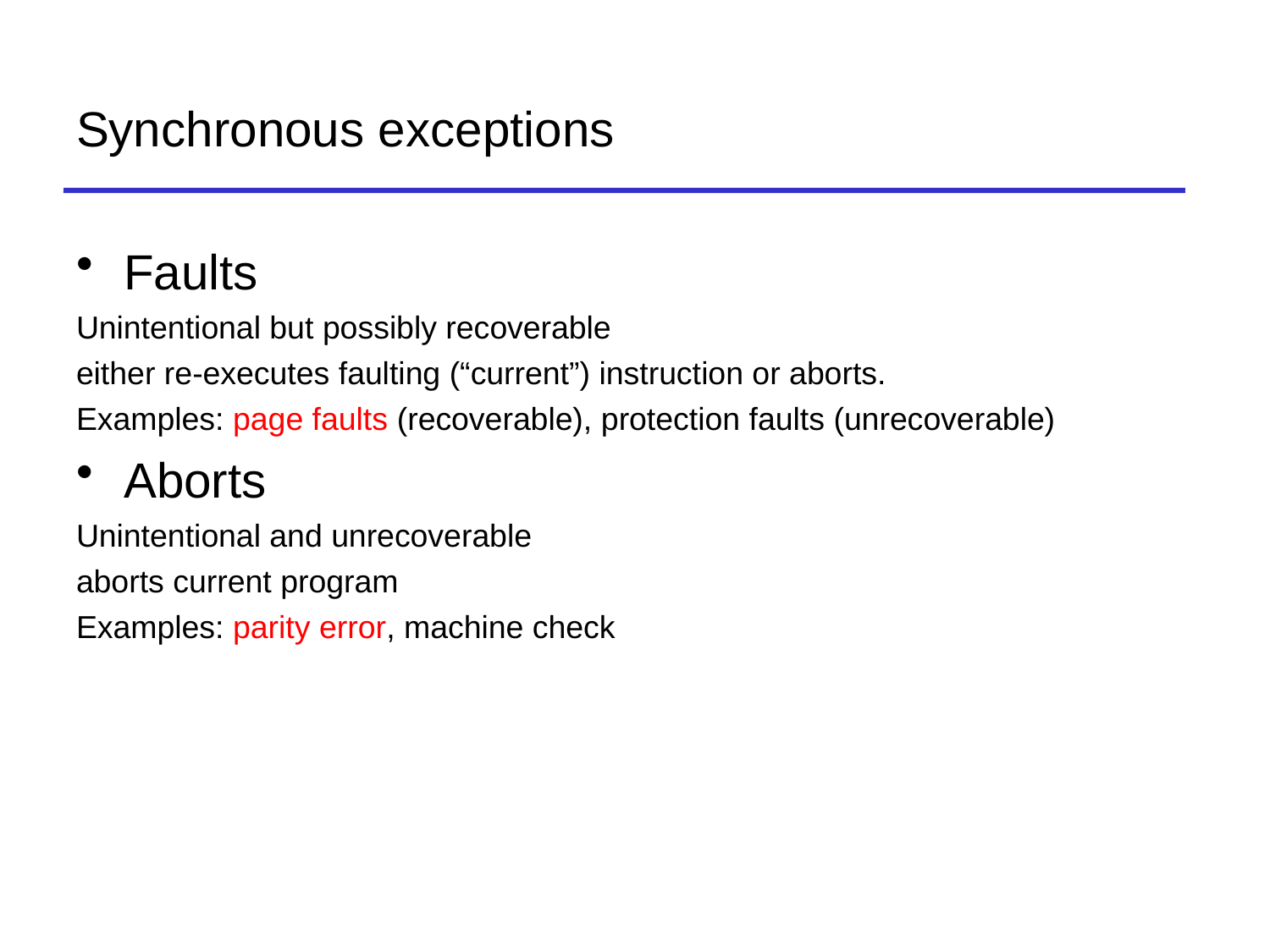

# Synchronous exceptions
Faults
Unintentional but possibly recoverable
either re-executes faulting (“current”) instruction or aborts.
Examples: page faults (recoverable), protection faults (unrecoverable)
Aborts
Unintentional and unrecoverable
aborts current program
Examples: parity error, machine check